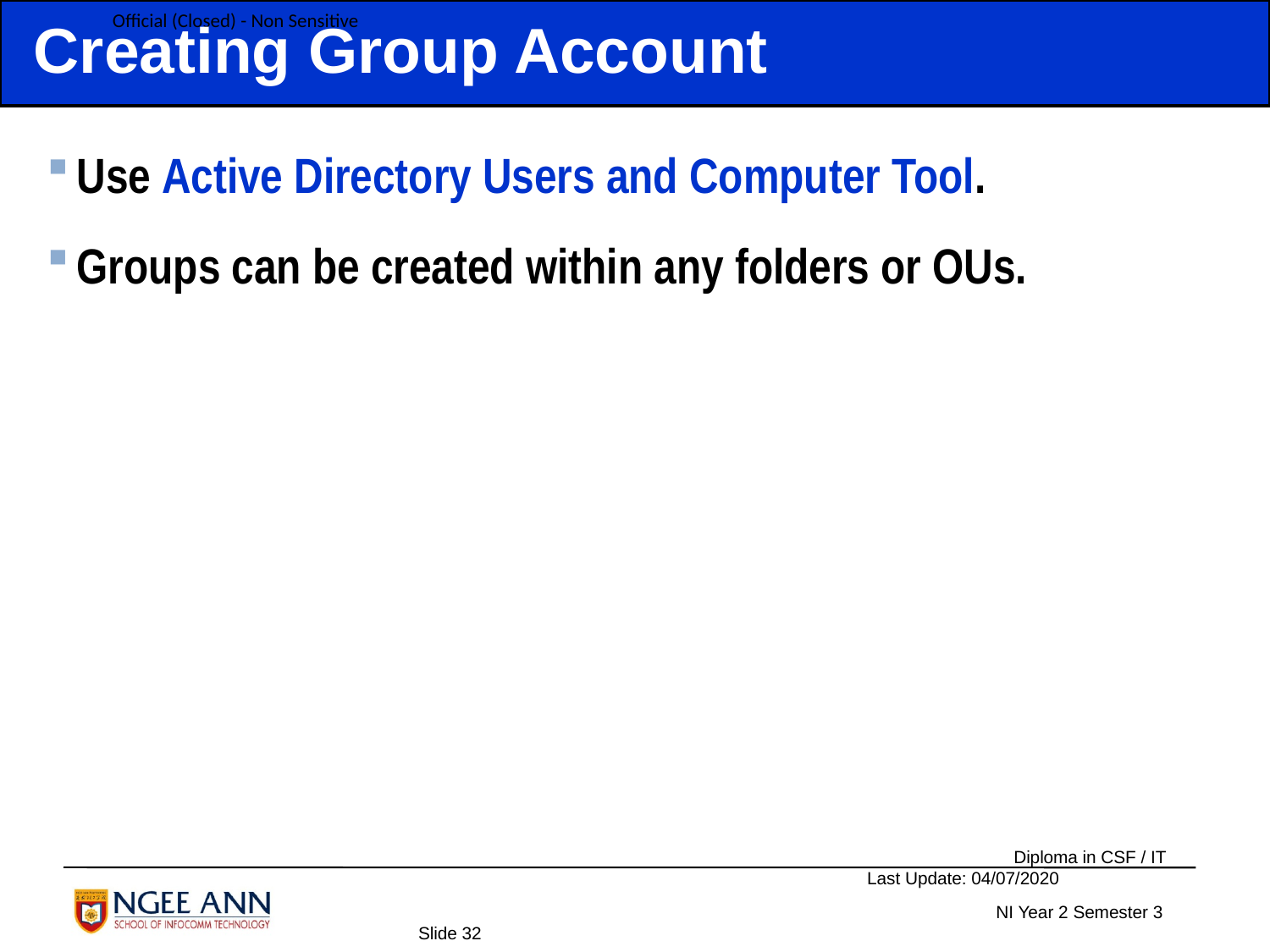

Creating Group Account
Use Active Directory Users and Computer Tool.
Groups can be created within any folders or OUs.